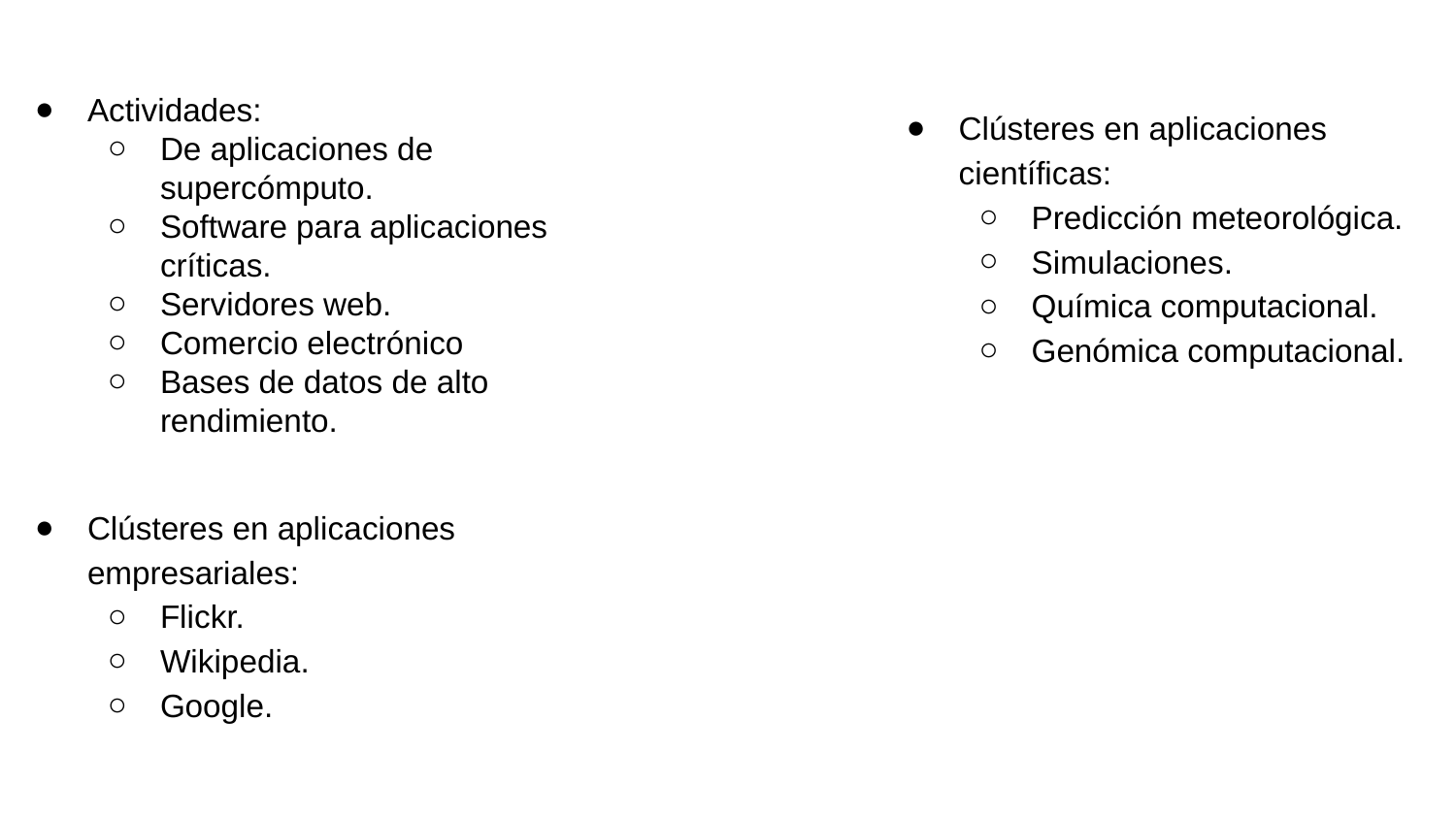

Actividades:
De aplicaciones de supercómputo.
Software para aplicaciones críticas.
Servidores web.
Comercio electrónico
Bases de datos de alto rendimiento.

Clústeres en aplicaciones empresariales:
Flickr.
Wikipedia.
Google.

Clústeres en aplicaciones científicas:
Predicción meteorológica.
Simulaciones.
Química computacional.
Genómica computacional.